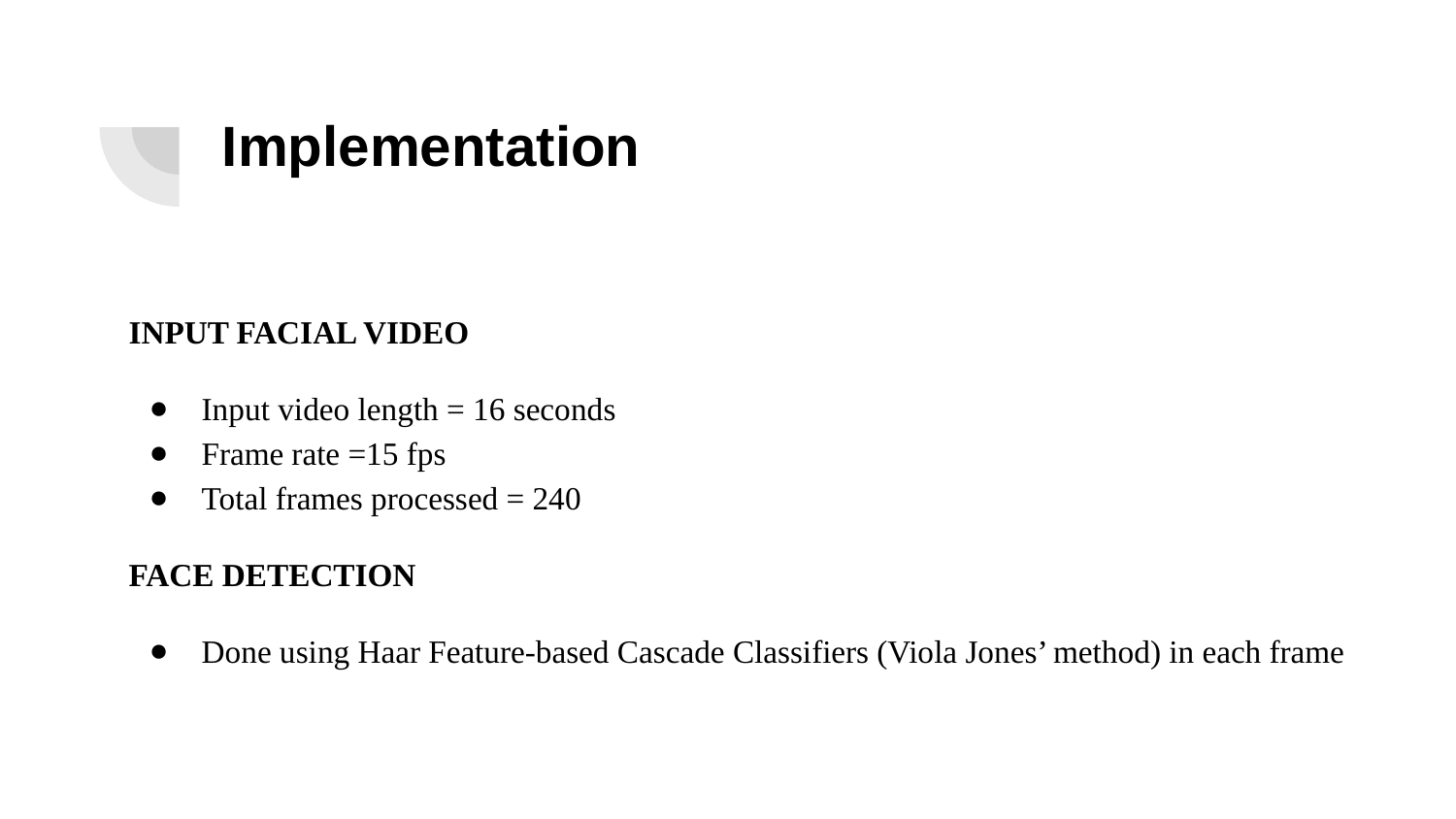

# Implementation
INPUT FACIAL VIDEO
Input video length = 16 seconds
Frame rate =15 fps
Total frames processed = 240
FACE DETECTION
Done using Haar Feature-based Cascade Classifiers (Viola Jones’ method) in each frame